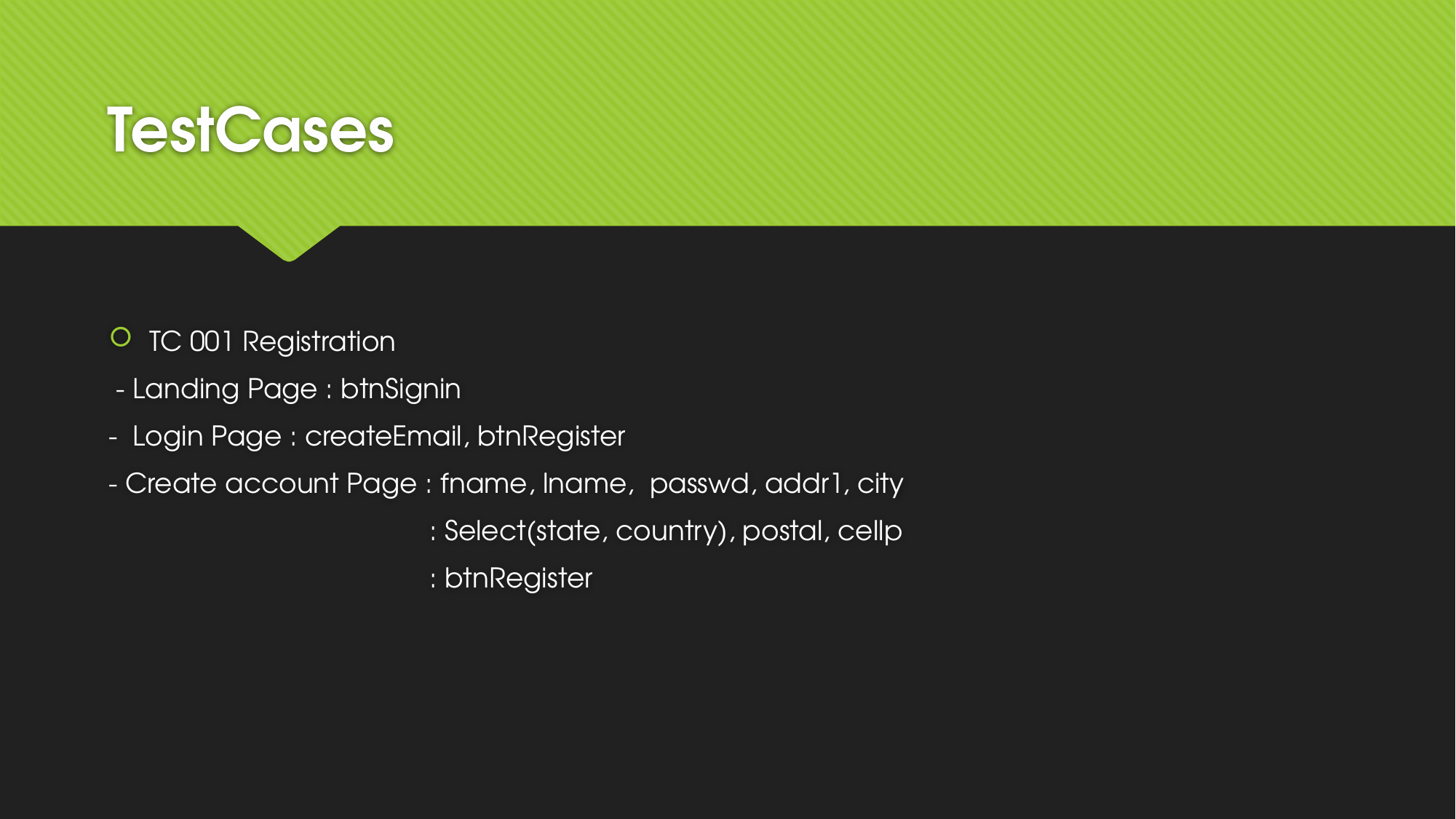

# TestCases
TC 001 Registration
 - Landing Page : btnSignin
-  Login Page : createEmail, btnRegister
- Create account Page : fname, lname,  passwd, addr1, city
                                          : Select(state, country), postal, cellp
                                          : btnRegister